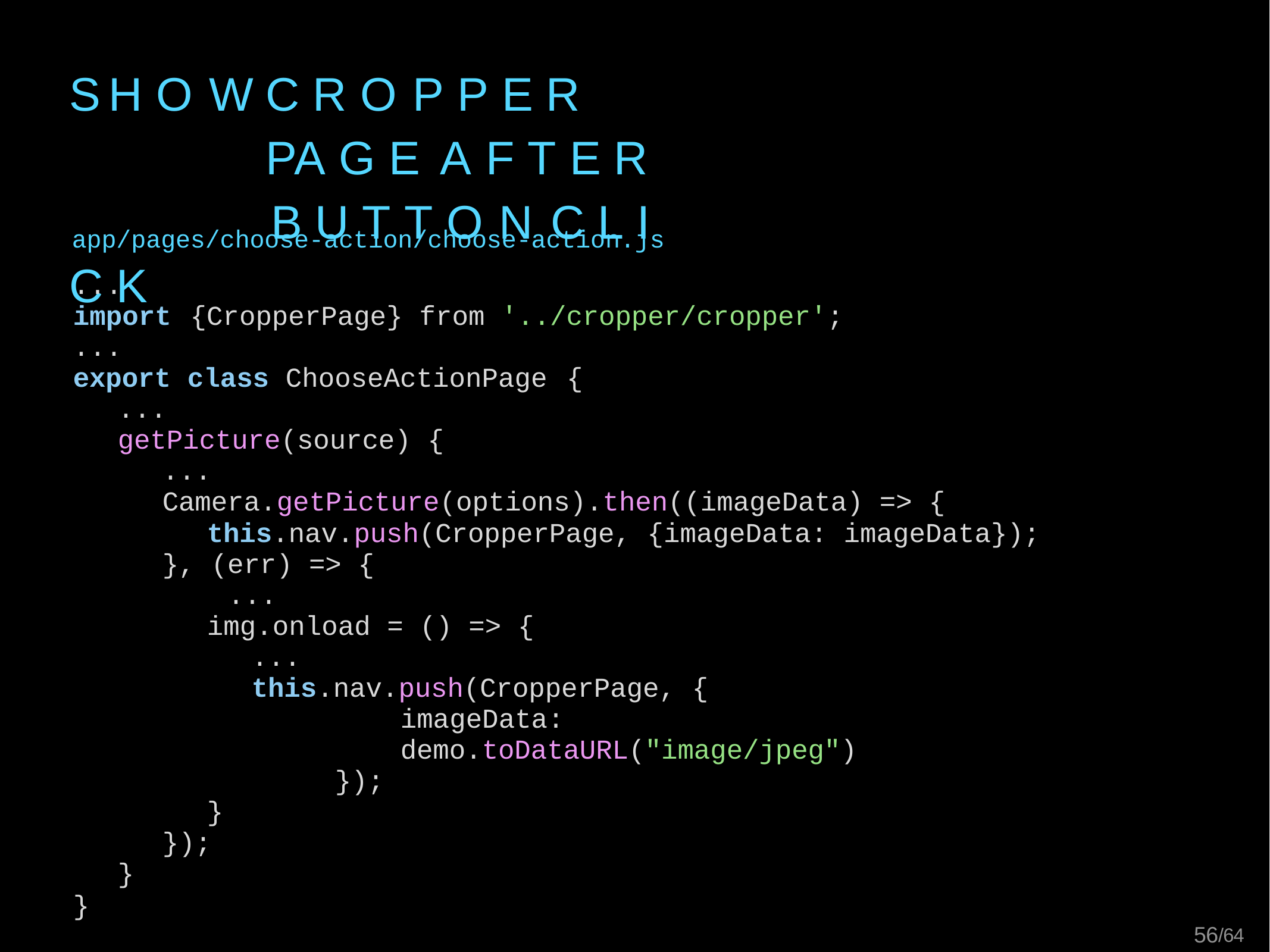

# S H O W	C R O P P E R		PA G E  A F T E R		B U T T O N	C L I C K
app/pages/choose-action/choose-action.js
...
import	{CropperPage}	from	'../cropper/cropper';
...
export class ChooseActionPage	{
...
getPicture(source) {
...
Camera.getPicture(options).then((imageData) => {
this.nav.push(CropperPage, {imageData: imageData});
}, (err) => {
...
img.onload = () => {
...
this.nav.push(CropperPage, {
imageData:	demo.toDataURL("image/jpeg")
});
}
});
}
}
56/64